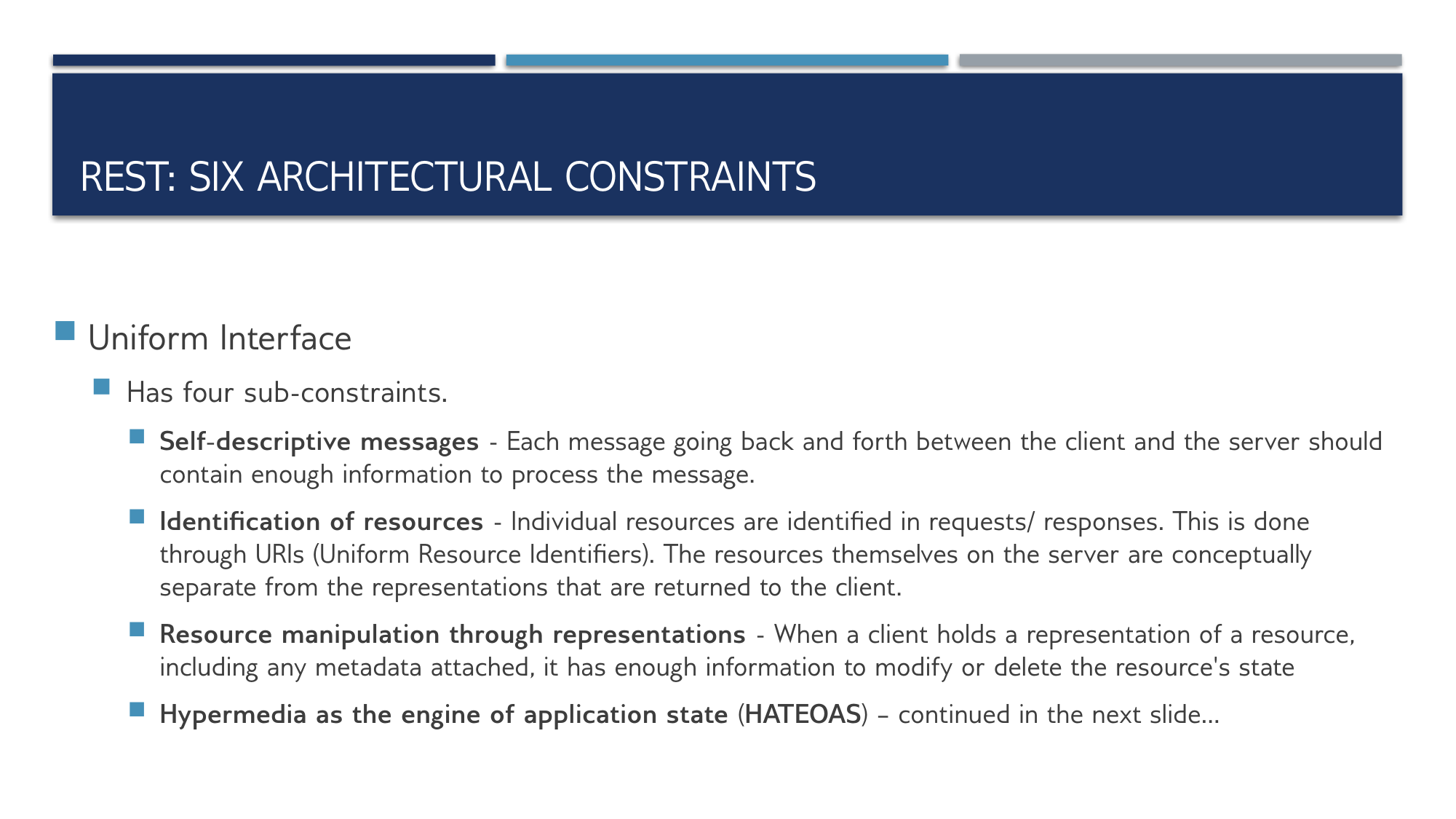

# REST: Six architectural constraints
Uniform Interface
Has four sub-constraints.
Self-descriptive messages - Each message going back and forth between the client and the server should contain enough information to process the message.
Identification of resources - Individual resources are identified in requests/ responses. This is done through URIs (Uniform Resource Identifiers). The resources themselves on the server are conceptually separate from the representations that are returned to the client.
Resource manipulation through representations - When a client holds a representation of a resource, including any metadata attached, it has enough information to modify or delete the resource's state
Hypermedia as the engine of application state (HATEOAS) – continued in the next slide…